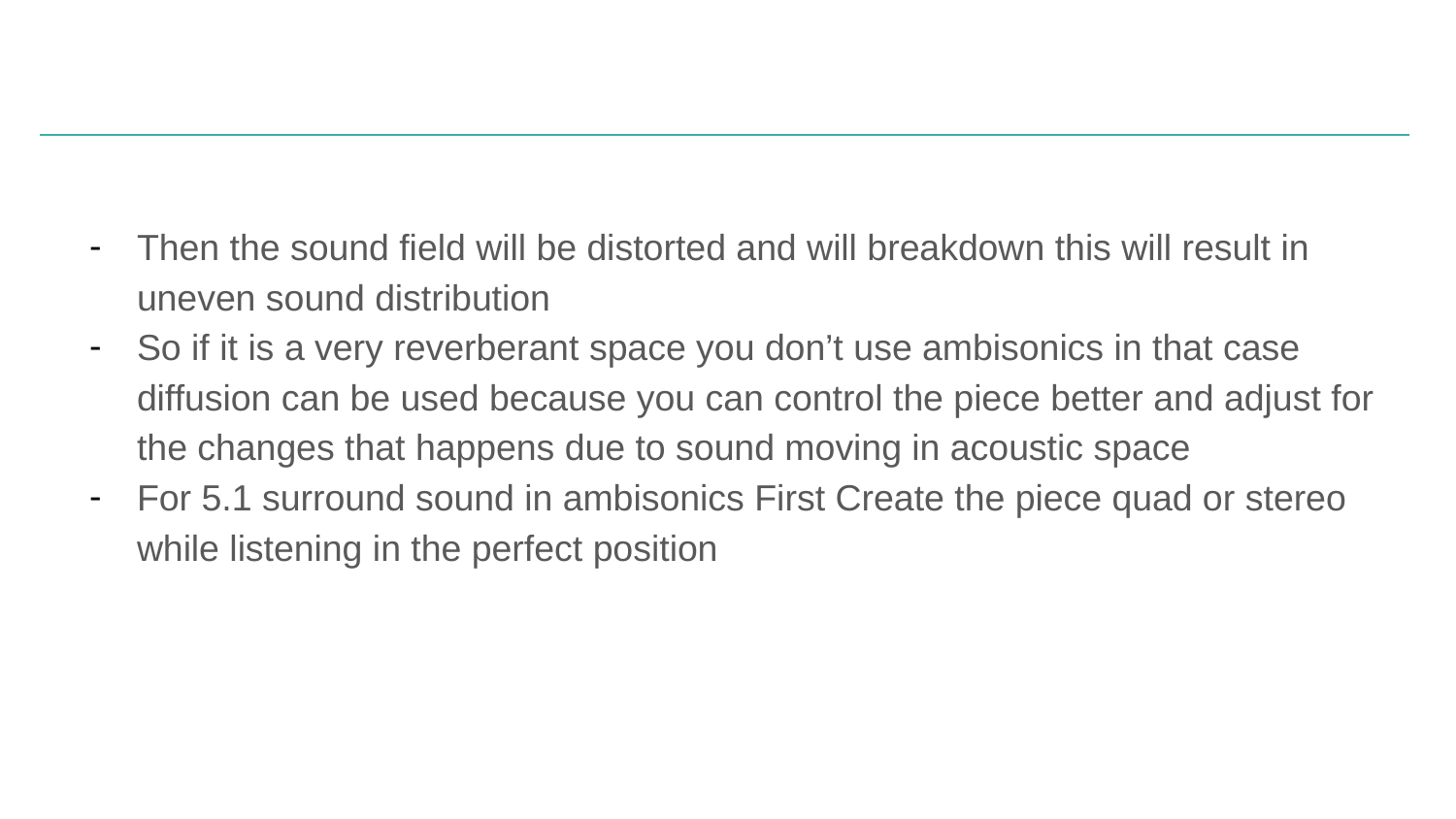

Then the sound field will be distorted and will breakdown this will result in uneven sound distribution
So if it is a very reverberant space you don’t use ambisonics in that case diffusion can be used because you can control the piece better and adjust for the changes that happens due to sound moving in acoustic space
For 5.1 surround sound in ambisonics First Create the piece quad or stereo while listening in the perfect position